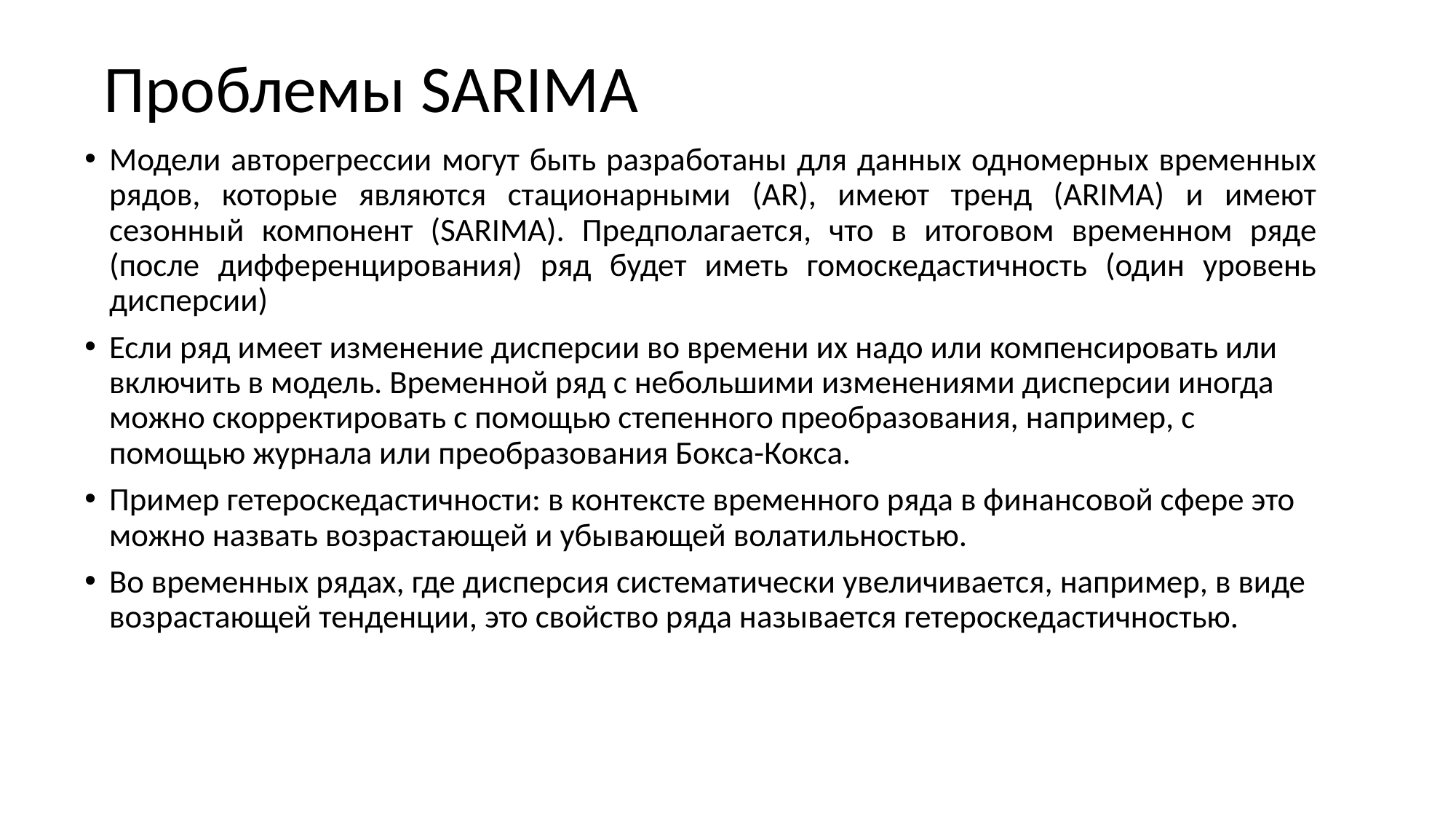

# Проблемы SARIMA
Модели авторегрессии могут быть разработаны для данных одномерных временных рядов, которые являются стационарными (AR), имеют тренд (ARIMA) и имеют сезонный компонент (SARIMA). Предполагается, что в итоговом временном ряде (после дифференцирования) ряд будет иметь гомоскедастичность (один уровень дисперсии)
Если ряд имеет изменение дисперсии во времени их надо или компенсировать или включить в модель. Временной ряд с небольшими изменениями дисперсии иногда можно скорректировать с помощью степенного преобразования, например, с помощью журнала или преобразования Бокса-Кокса.
Пример гетероскедастичности: в контексте временного ряда в финансовой сфере это можно назвать возрастающей и убывающей волатильностью.
Во временных рядах, где дисперсия систематически увеличивается, например, в виде возрастающей тенденции, это свойство ряда называется гетероскедастичностью.